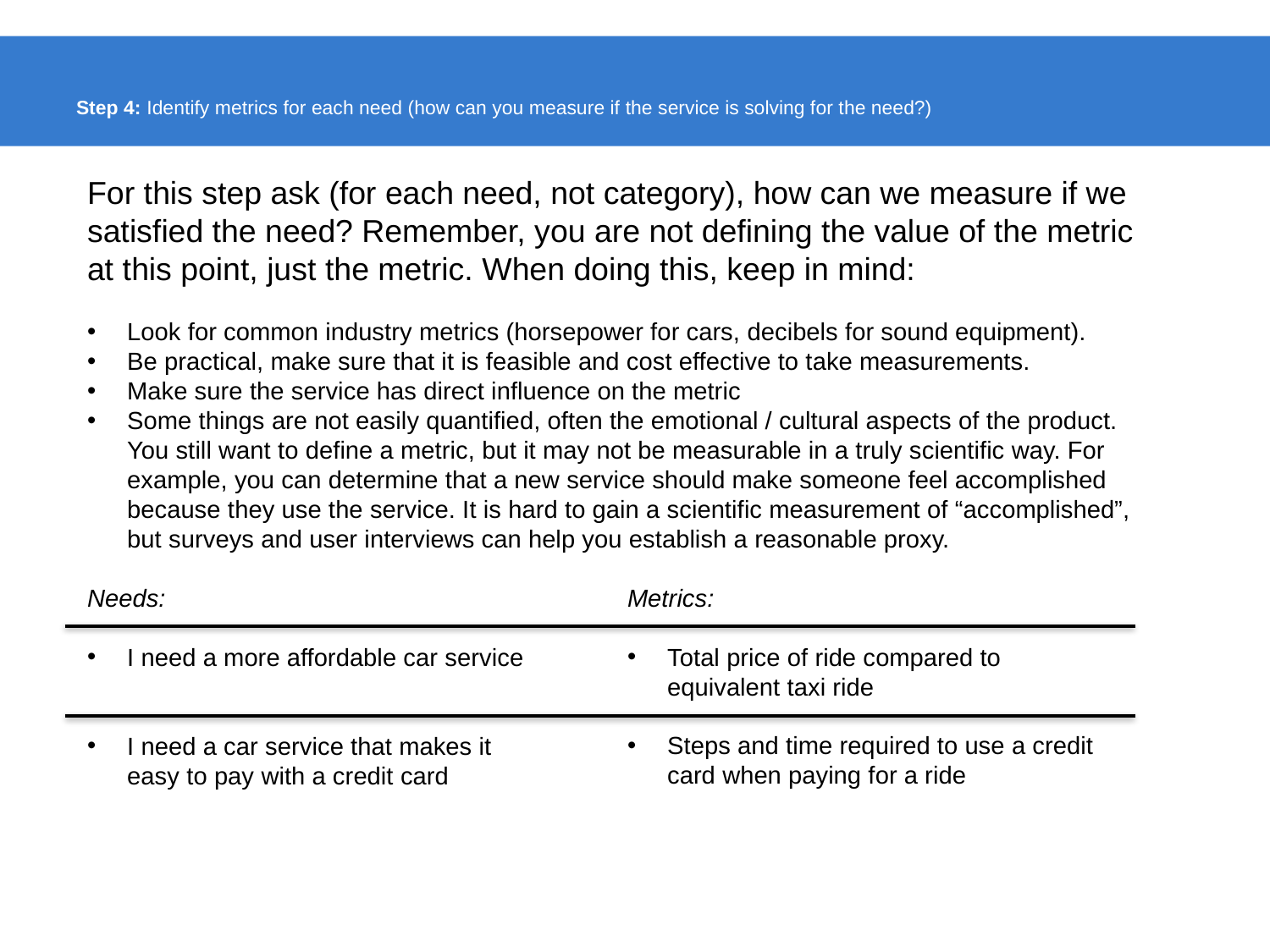

# Step 4: Identify metrics for each need (how can you measure if the service is solving for the need?)
For this step ask (for each need, not category), how can we measure if we satisfied the need? Remember, you are not defining the value of the metric at this point, just the metric. When doing this, keep in mind:

Look for common industry metrics (horsepower for cars, decibels for sound equipment).
Be practical, make sure that it is feasible and cost effective to take measurements.
Make sure the service has direct influence on the metric
Some things are not easily quantified, often the emotional / cultural aspects of the product. You still want to define a metric, but it may not be measurable in a truly scientific way. For example, you can determine that a new service should make someone feel accomplished because they use the service. It is hard to gain a scientific measurement of “accomplished”, but surveys and user interviews can help you establish a reasonable proxy.
Metrics:

Total price of ride compared to equivalent taxi ride

Steps and time required to use a credit card when paying for a ride

Needs:

I need a more affordable car service

I need a car service that makes it easy to pay with a credit card